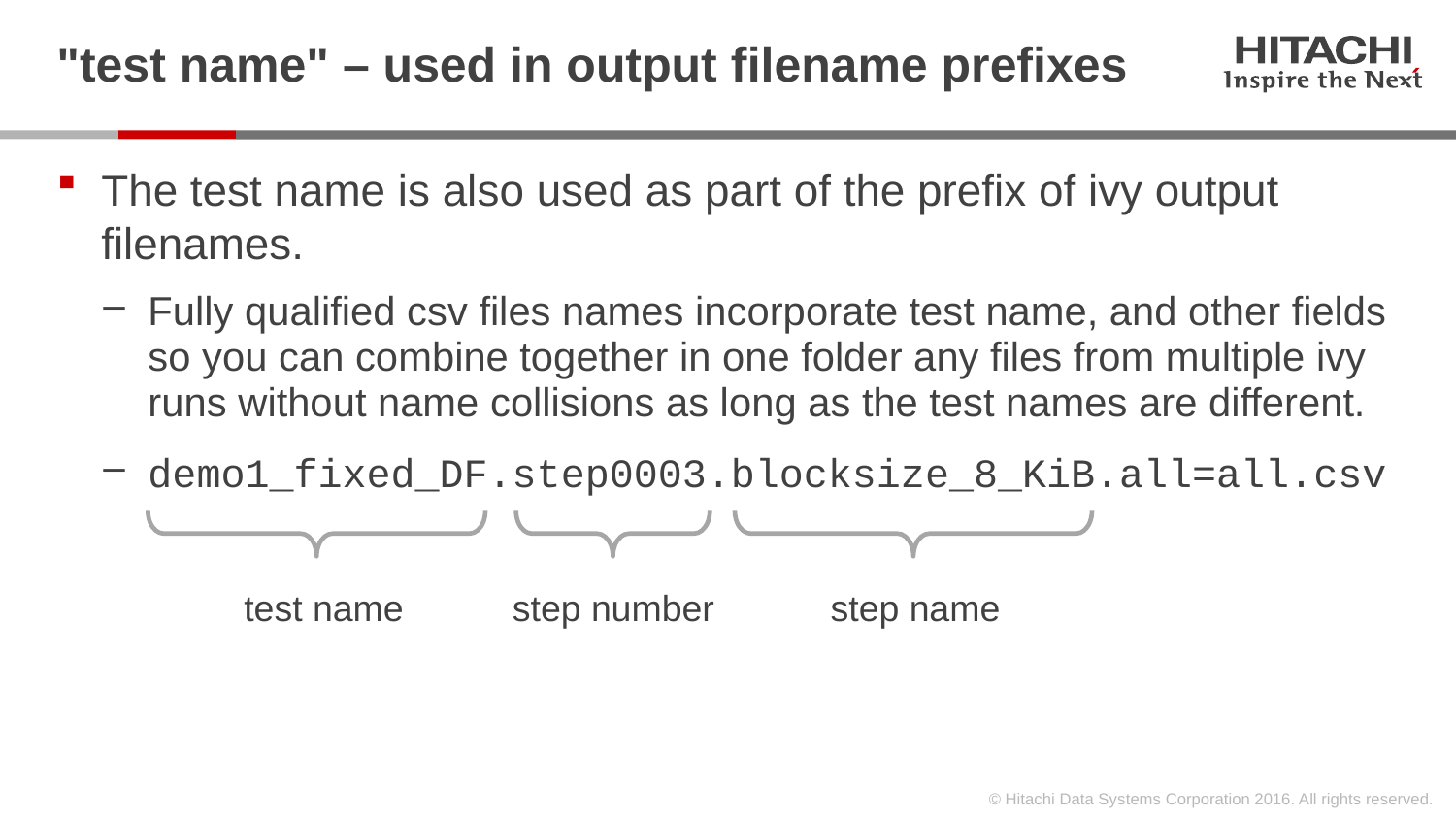

# "test name" – used in output filename prefixes
The test name is also used as part of the prefix of ivy output filenames.
Fully qualified csv files names incorporate test name, and other fields so you can combine together in one folder any files from multiple ivy runs without name collisions as long as the test names are different.
demo1_fixed_DF.step0003.blocksize_8_KiB.all=all.csv

test name
step number
step name